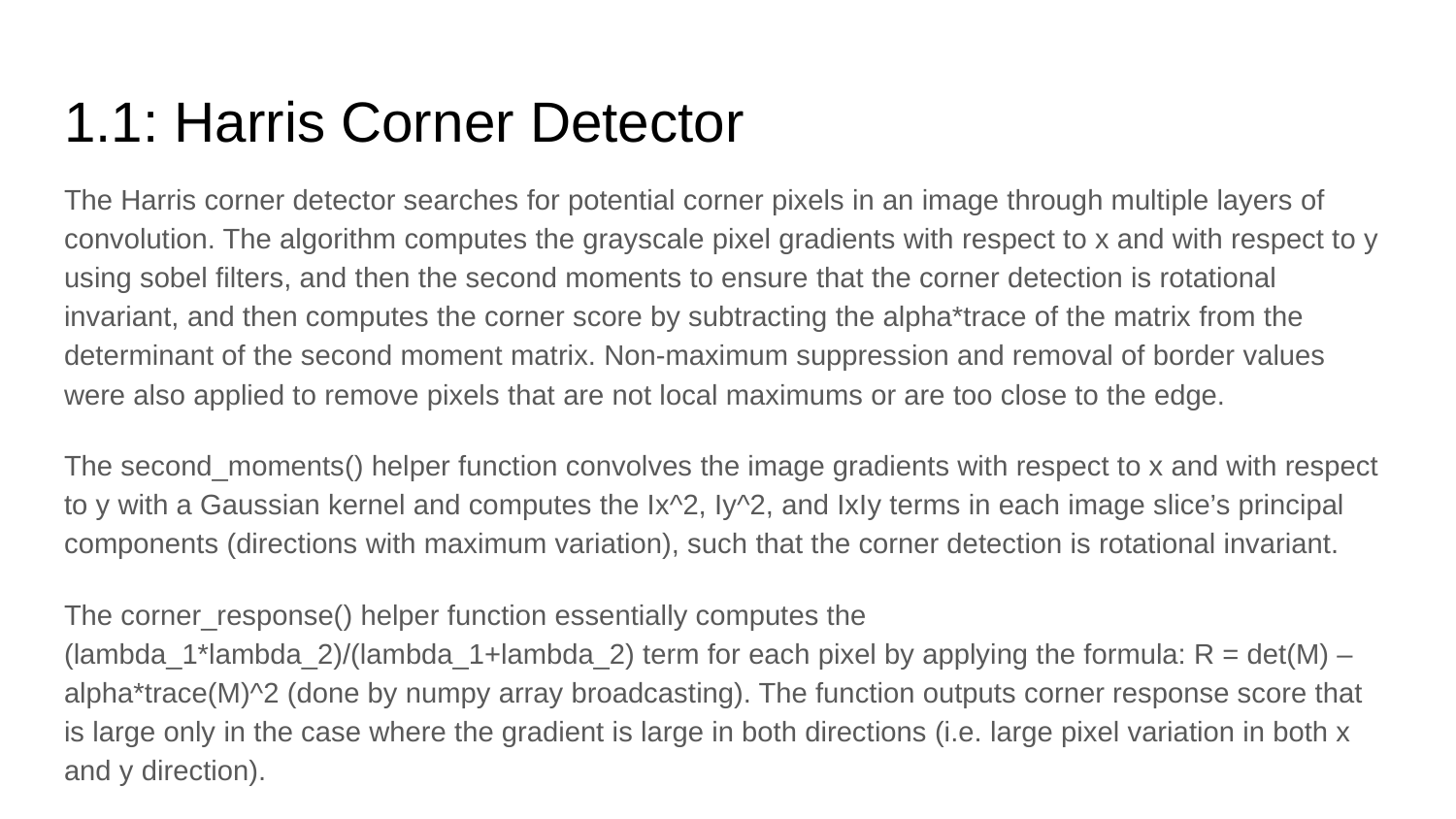

# 1.1: Harris Corner Detector
The Harris corner detector searches for potential corner pixels in an image through multiple layers of convolution. The algorithm computes the grayscale pixel gradients with respect to x and with respect to y using sobel filters, and then the second moments to ensure that the corner detection is rotational invariant, and then computes the corner score by subtracting the alpha*trace of the matrix from the determinant of the second moment matrix. Non-maximum suppression and removal of border values were also applied to remove pixels that are not local maximums or are too close to the edge.
The second_moments() helper function convolves the image gradients with respect to x and with respect to y with a Gaussian kernel and computes the Ix^2, Iy^2, and IxIy terms in each image slice’s principal components (directions with maximum variation), such that the corner detection is rotational invariant.
The corner_response() helper function essentially computes the (lambda_1*lambda_2)/(lambda_1+lambda_2) term for each pixel by applying the formula: R = det(M) – alpha*trace(M)^2 (done by numpy array broadcasting). The function outputs corner response score that is large only in the case where the gradient is large in both directions (i.e. large pixel variation in both x and y direction).